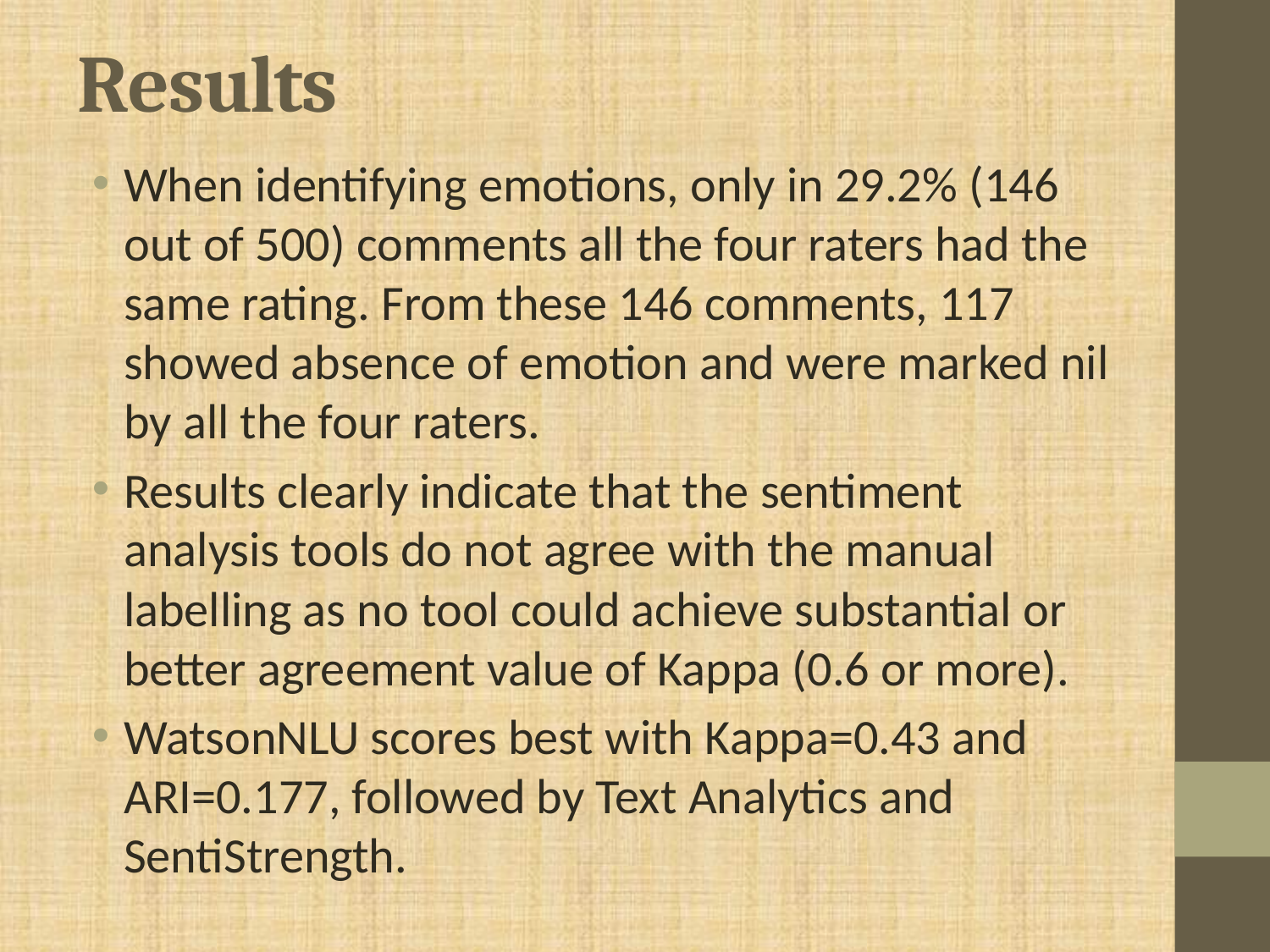

# Results
When identifying emotions, only in 29.2% (146 out of 500) comments all the four raters had the same rating. From these 146 comments, 117 showed absence of emotion and were marked nil by all the four raters.
Results clearly indicate that the sentiment analysis tools do not agree with the manual labelling as no tool could achieve substantial or better agreement value of Kappa (0.6 or more).
WatsonNLU scores best with Kappa=0.43 and ARI=0.177, followed by Text Analytics and SentiStrength.